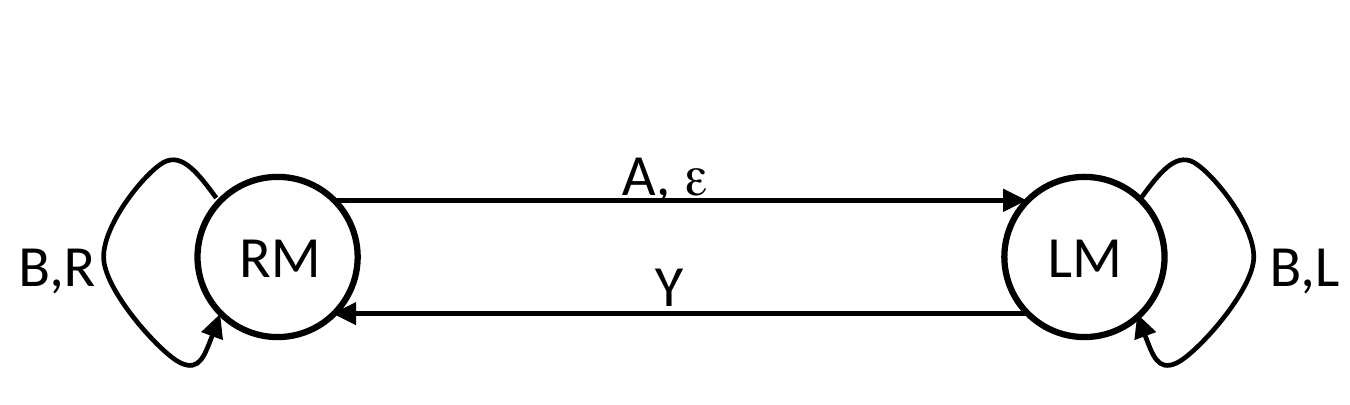

A, ε

L

RM
LM
B,R
B,L
Y